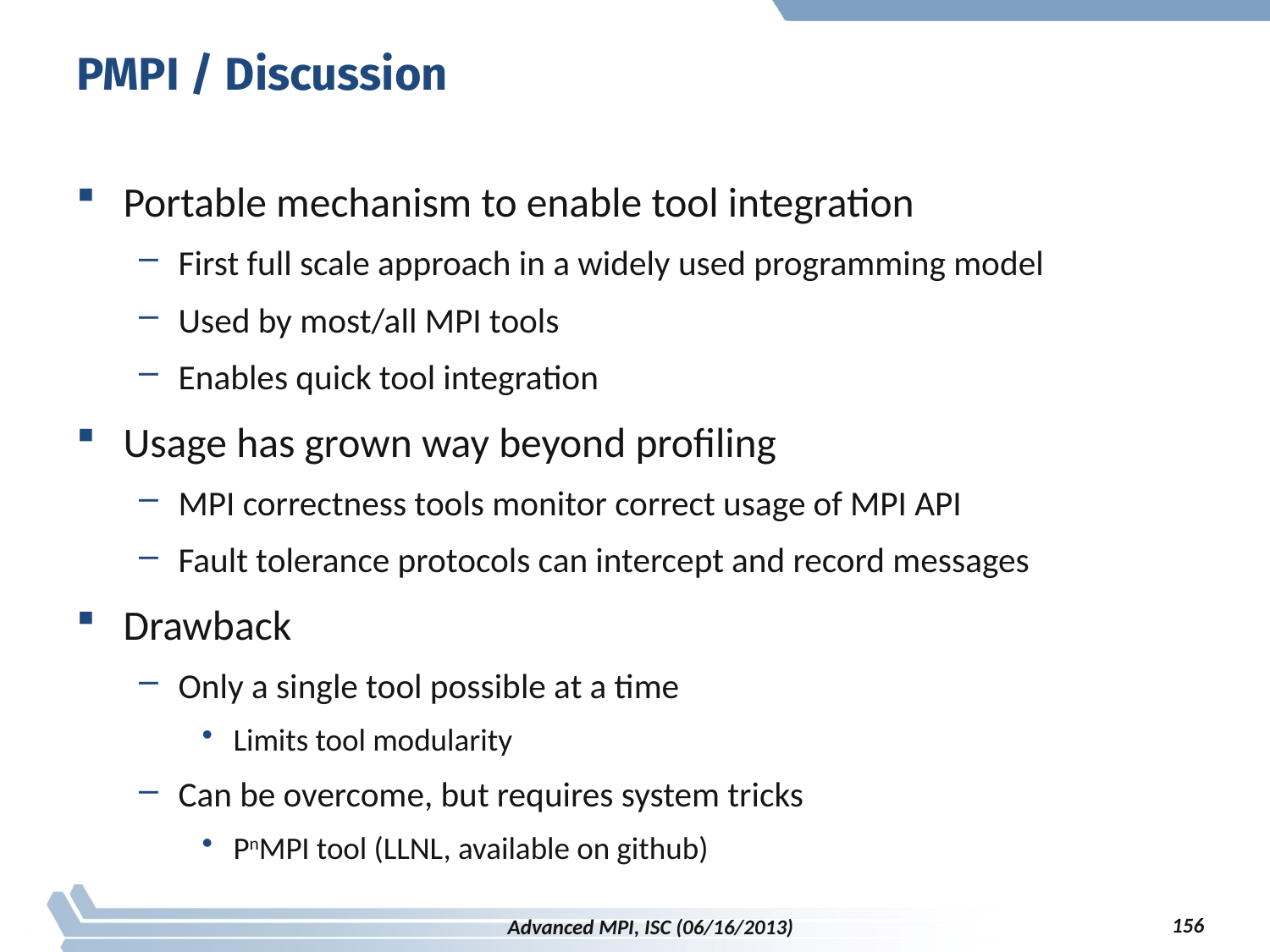

# PMPI / Discussion
Portable mechanism to enable tool integration
First full scale approach in a widely used programming model
Used by most/all MPI tools
Enables quick tool integration
Usage has grown way beyond profiling
MPI correctness tools monitor correct usage of MPI API
Fault tolerance protocols can intercept and record messages
Drawback
Only a single tool possible at a time
Limits tool modularity
Can be overcome, but requires system tricks
PnMPI tool (LLNL, available on github)
156
Advanced MPI, ISC (06/16/2013)